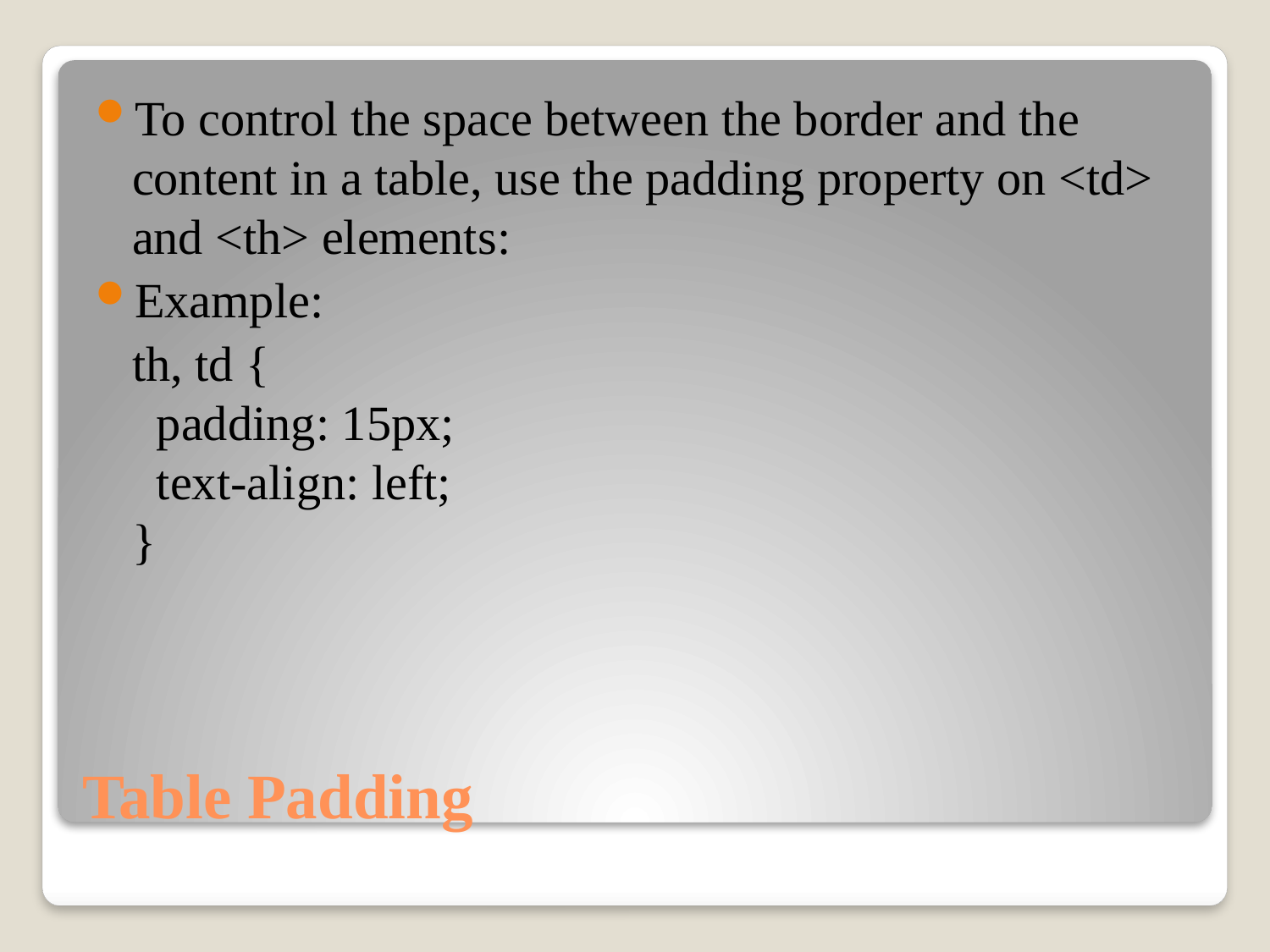

To control the space between the border and the content in a table, use the padding property on <td> and <th> elements:
Example:
   th, td {
  padding: 15px;
  text-align: left;
}
# Table Padding